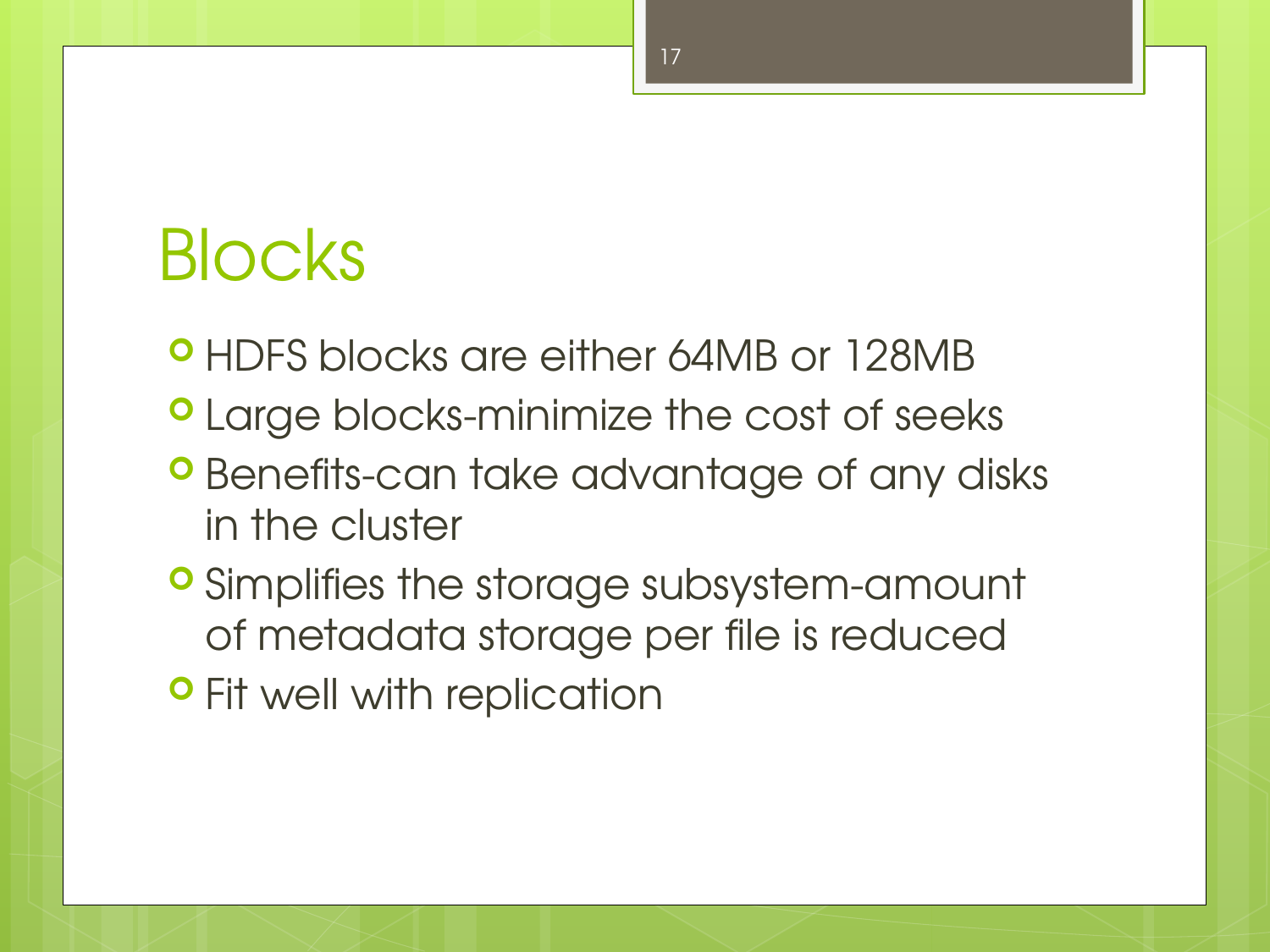

17
# Blocks
HDFS blocks are either 64MB or 128MB
Large blocks-minimize the cost of seeks
Benefits-can take advantage of any disks in the cluster
Simplifies the storage subsystem-amount of metadata storage per file is reduced
Fit well with replication